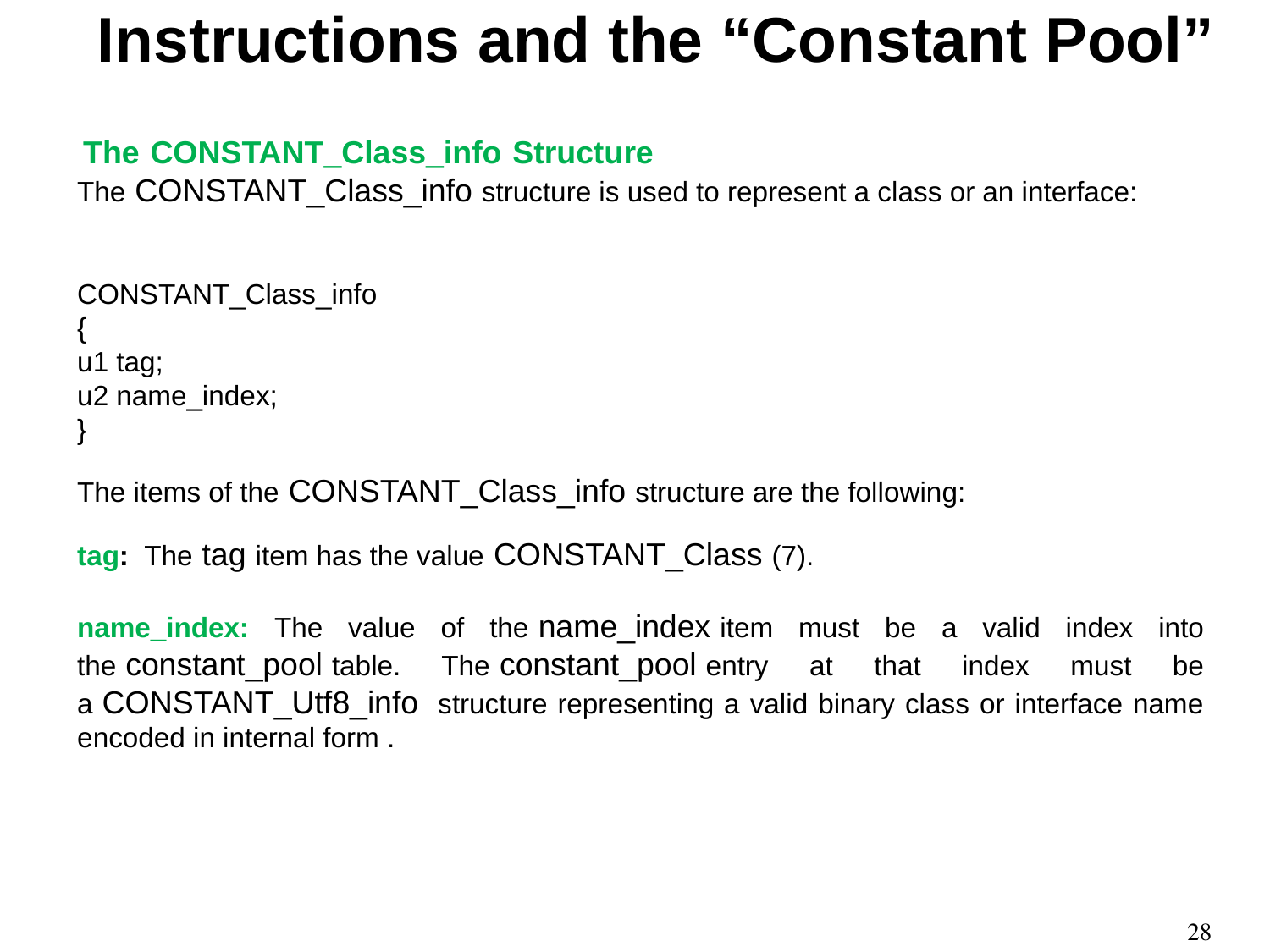

Instructions and the “Constant Pool”
 The CONSTANT_Class_info Structure
The CONSTANT_Class_info structure is used to represent a class or an interface:

CONSTANT_Class_info
{
u1 tag;
u2 name_index;
}

The items of the CONSTANT_Class_info structure are the following:

tag:  The tag item has the value CONSTANT_Class (7).

name_index: The value of the name_index item must be a valid index into the constant_pool table. The constant_pool entry at that index must be a CONSTANT_Utf8_info  structure representing a valid binary class or interface name encoded in internal form .

28